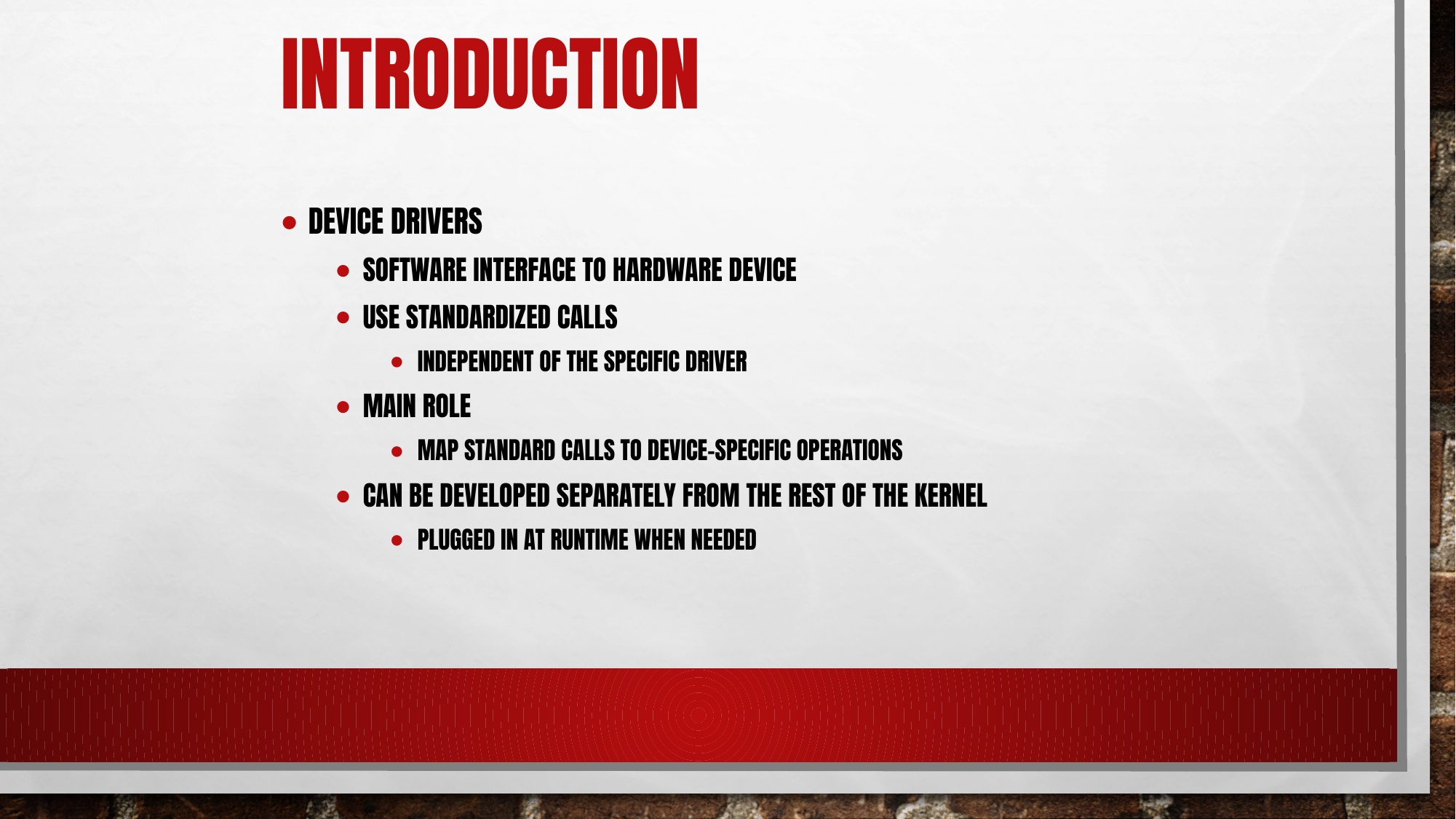

Introduction
Device drivers
Software interface to hardware device
Use standardized calls
Independent of the specific driver
Main role
Map standard calls to device-specific operations
Can be developed separately from the rest of the kernel
Plugged in at runtime when needed